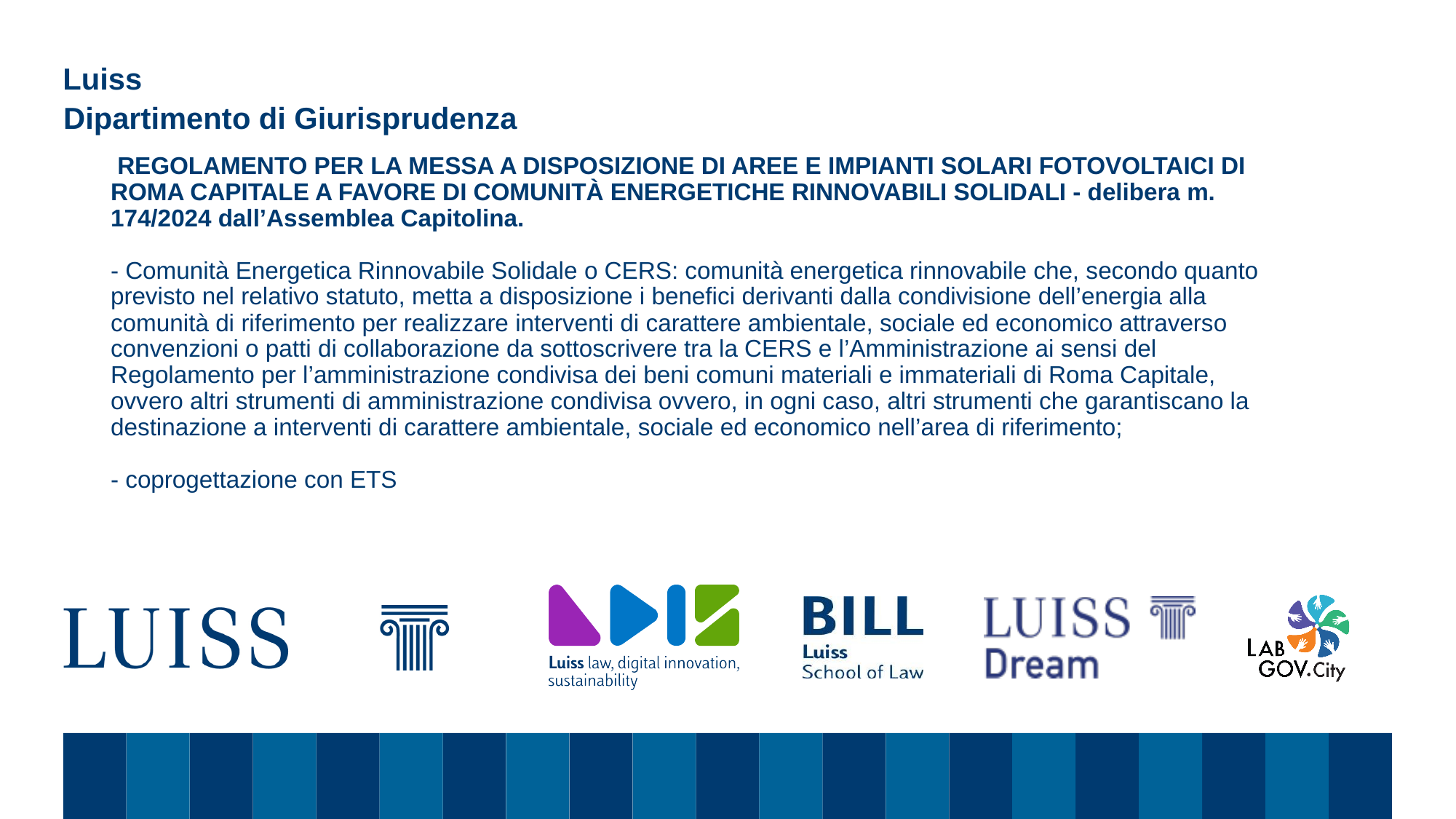

Dipartimento di Giurisprudenza
# REGOLAMENTO PER LA MESSA A DISPOSIZIONE DI AREE E IMPIANTI SOLARI FOTOVOLTAICI DI ROMA CAPITALE A FAVORE DI COMUNITÀ ENERGETICHE RINNOVABILI SOLIDALI - delibera m. 174/2024 dall’Assemblea Capitolina. - Comunità Energetica Rinnovabile Solidale o CERS: comunità energetica rinnovabile che, secondo quanto previsto nel relativo statuto, metta a disposizione i benefici derivanti dalla condivisione dell’energia alla comunità di riferimento per realizzare interventi di carattere ambientale, sociale ed economico attraverso convenzioni o patti di collaborazione da sottoscrivere tra la CERS e l’Amministrazione ai sensi del Regolamento per l’amministrazione condivisa dei beni comuni materiali e immateriali di Roma Capitale, ovvero altri strumenti di amministrazione condivisa ovvero, in ogni caso, altri strumenti che garantiscano la destinazione a interventi di carattere ambientale, sociale ed economico nell’area di riferimento; - coprogettazione con ETS